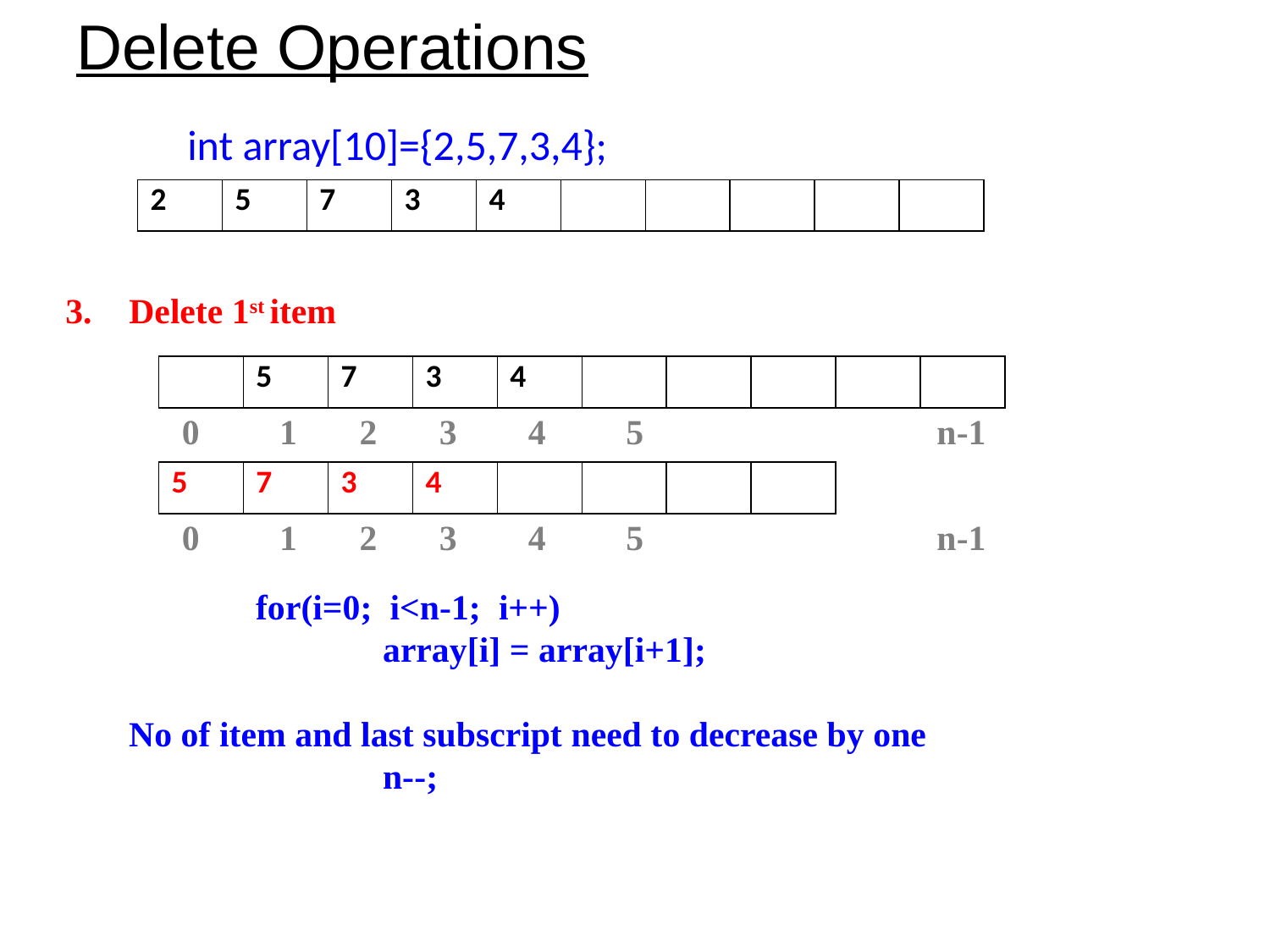

# Delete Operations
int array[10]={2,5,7,3,4};

| 2 | 5 | 7 | 3 | 4 |  |  |  |  |  |
| --- | --- | --- | --- | --- | --- | --- | --- | --- | --- |
Delete 1st item

|  | 5 | 7 | 3 | 4 |  |  |  |  |  |
| --- | --- | --- | --- | --- | --- | --- | --- | --- | --- |
0         1       2       3        4         5                                 n-1
| 5 | 7 | 3 | 4 |  |  |  |  |
| --- | --- | --- | --- | --- | --- | --- | --- |
0         1       2       3        4         5                                 n-1
	for(i=0;  i<n-1;  i++)
		array[i] = array[i+1];

No of item and last subscript need to decrease by one
		n--;